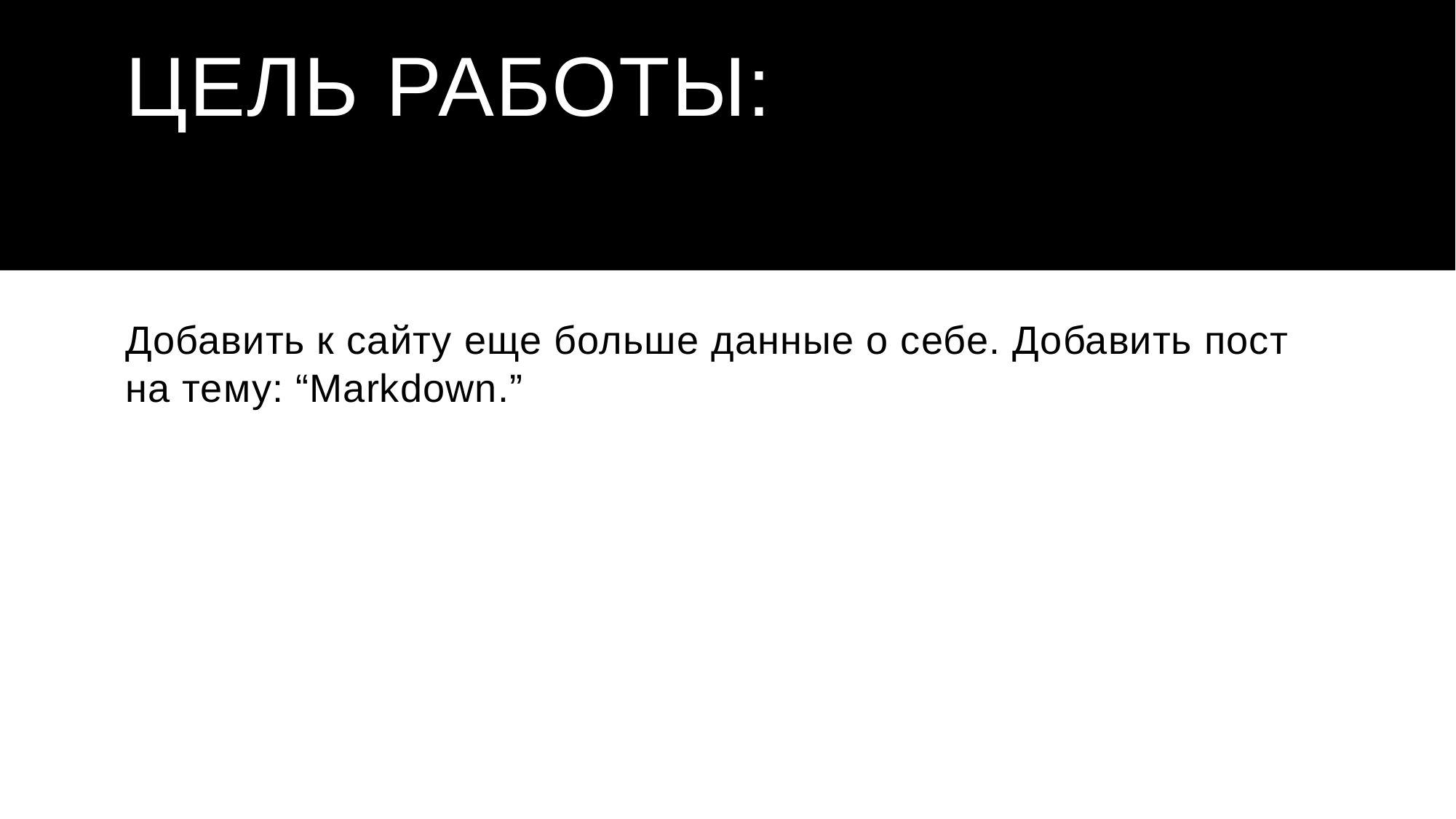

# Цель работы:
Добавить к сайту еще больше данные о себе. Добавить пост на тему: “Markdown.”